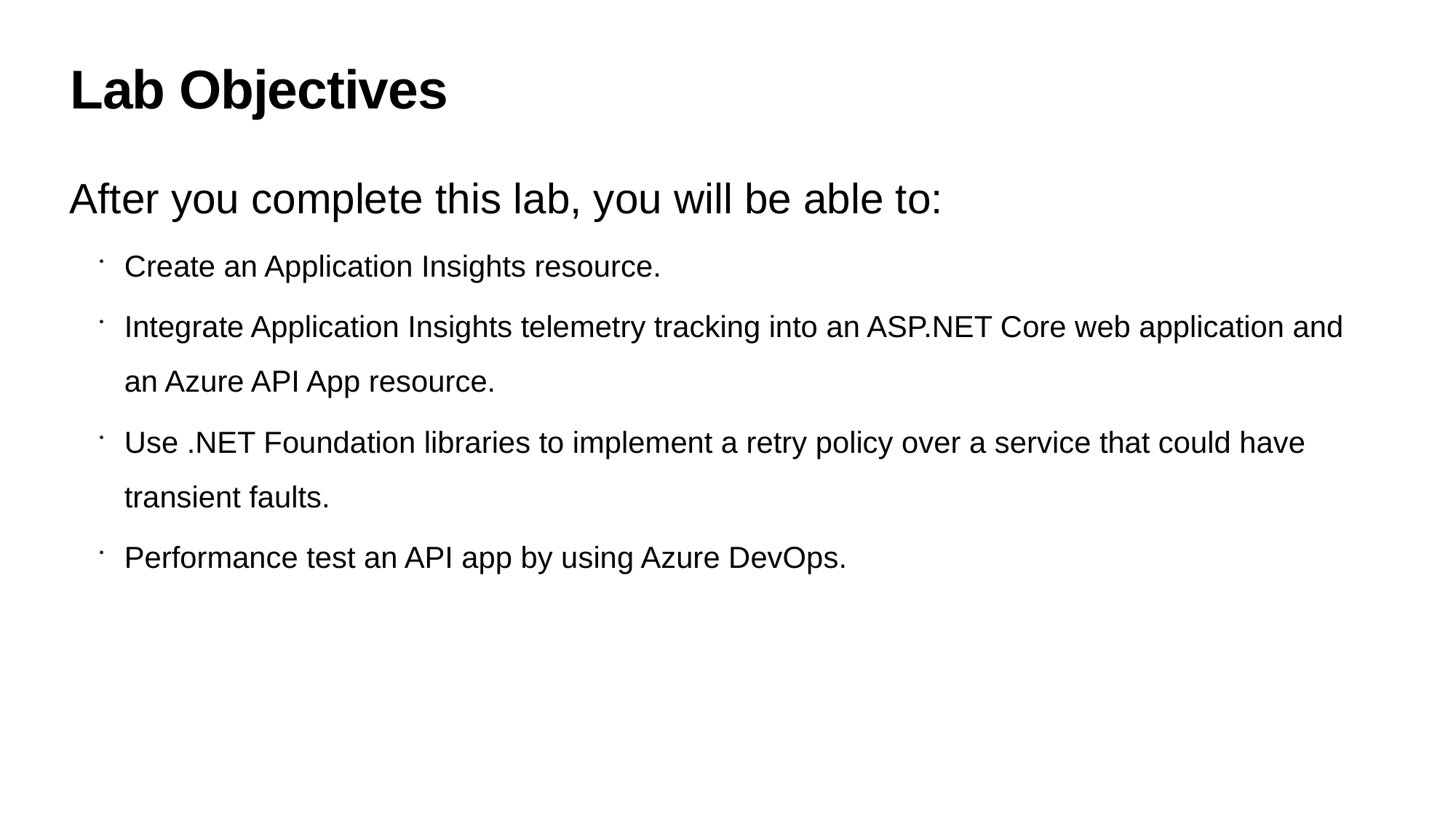

# Lab Objectives
After you complete this lab, you will be able to:
Create an Application Insights resource.
Integrate Application Insights telemetry tracking into an ASP.NET Core web application and an Azure API App resource.
Use .NET Foundation libraries to implement a retry policy over a service that could have transient faults.
Performance test an API app by using Azure DevOps.